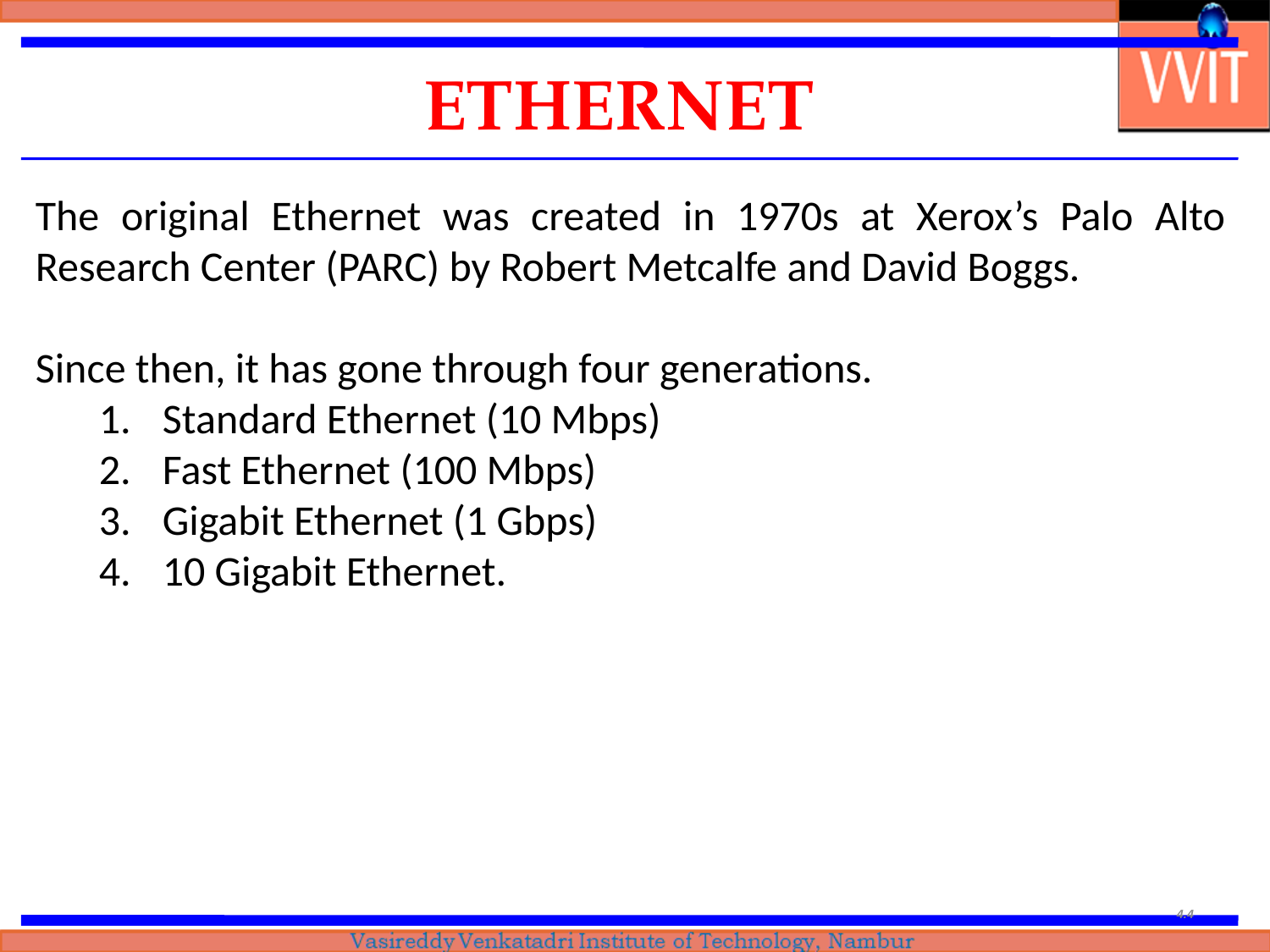

ETHERNET

The original Ethernet was created in 1970s at Xerox’s Palo Alto Research Center (PARC) by Robert Metcalfe and David Boggs.

Since then, it has gone through four generations.
Standard Ethernet (10 Mbps)
Fast Ethernet (100 Mbps)
Gigabit Ethernet (1 Gbps)
10 Gigabit Ethernet.
4.4